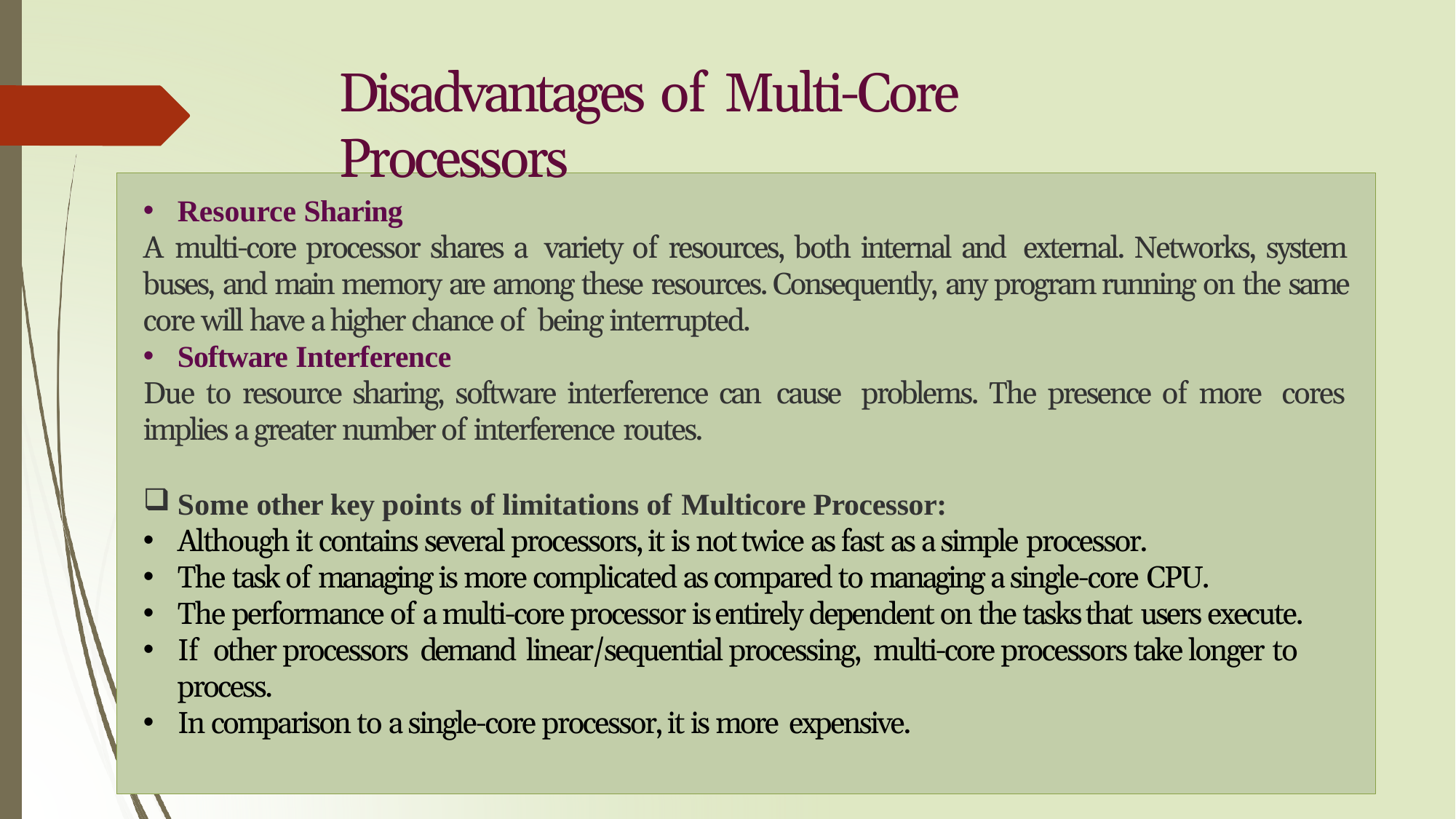

# Disadvantages of	Multi-Core Processors

Resource Sharing
A multi-core processor shares a  variety of resources, both internal and  external. Networks, system  buses, and main memory are among these resources. Consequently, any program running on the same  core will have a higher chance of being interrupted.
Software Interference
Due to resource sharing, software interference can cause  problems. The presence of more  cores  implies a greater number of interference routes.

Some other key points of limitations of Multicore Processor:
Although it contains several processors, it is not twice as fast as a simple processor.
The task of managing is more complicated as compared to managing a single-core CPU.
The performance of a multi-core processor is entirely dependent on the tasks that users execute.
If	other processors demand  linear/sequential processing,  multi-core processors take longer to
process.
In comparison to a single-core processor, it is more expensive.